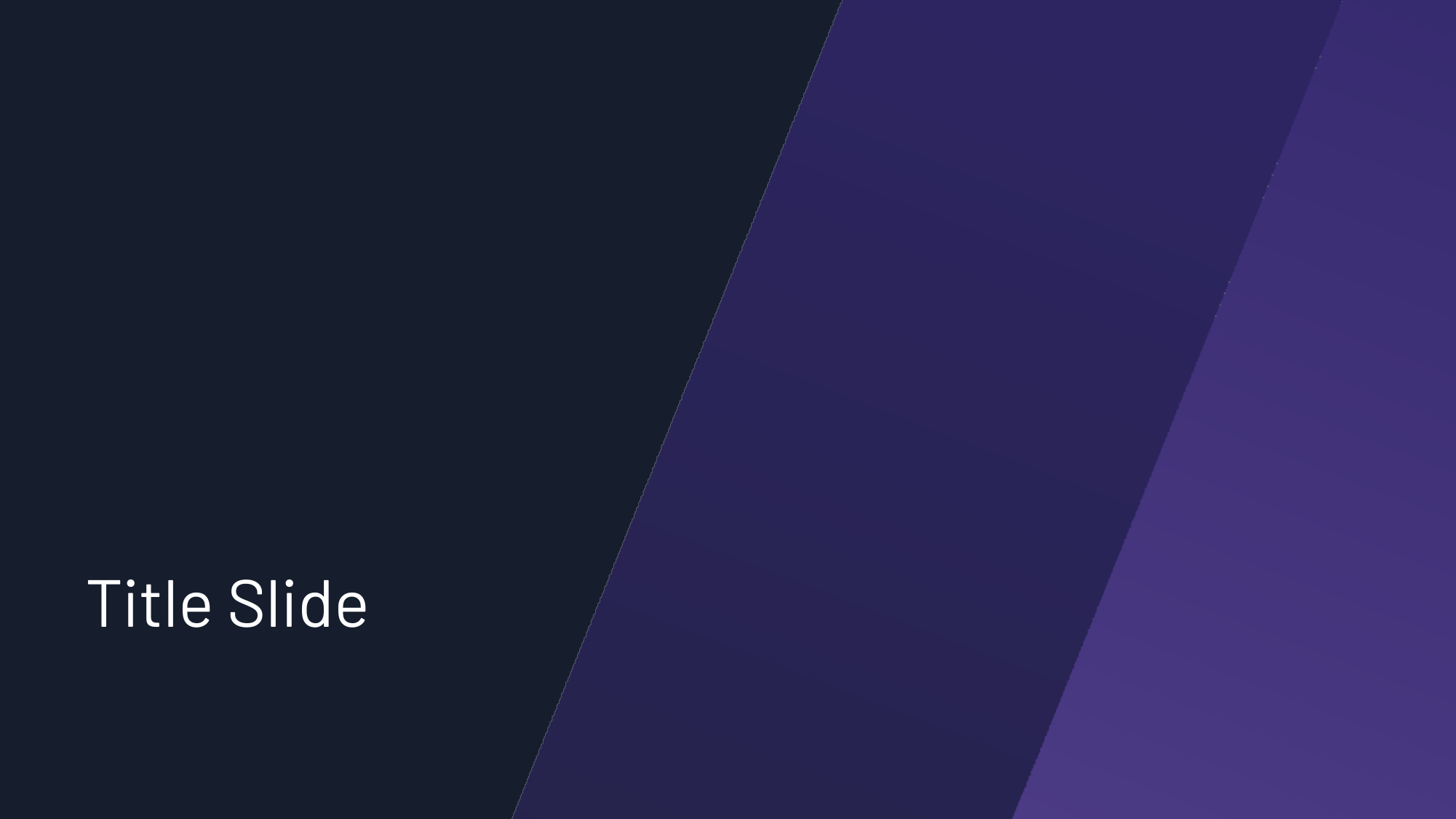

# Title Slide

AWS User Groups
6